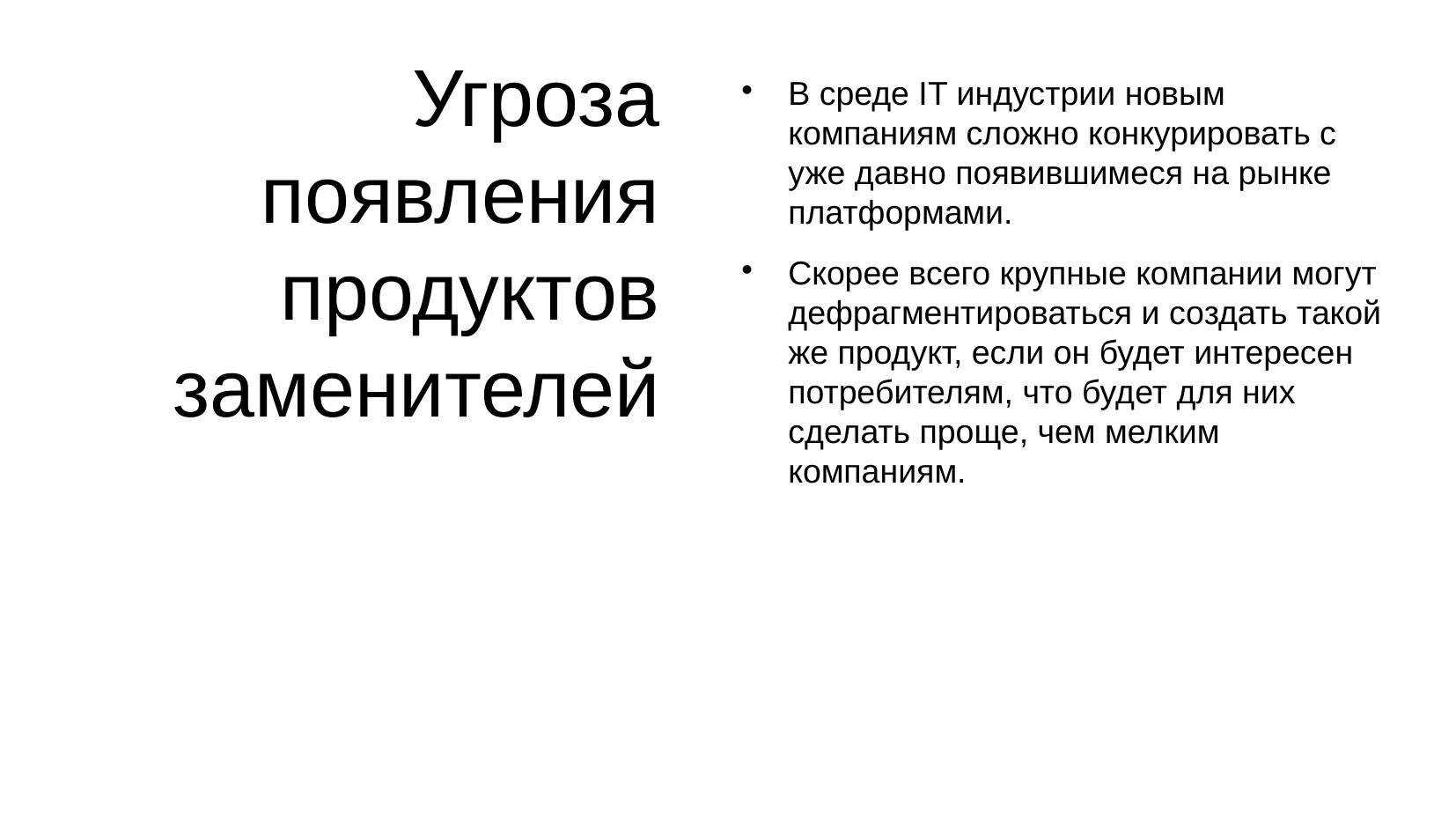

Угроза появления продуктов заменителей
В среде IT индустрии новым компаниям сложно конкурировать с уже давно появившимеся на рынке платформами.
Скорее всего крупные компании могут дефрагментироваться и создать такой же продукт, если он будет интересен потребителям, что будет для них сделать проще, чем мелким компаниям.